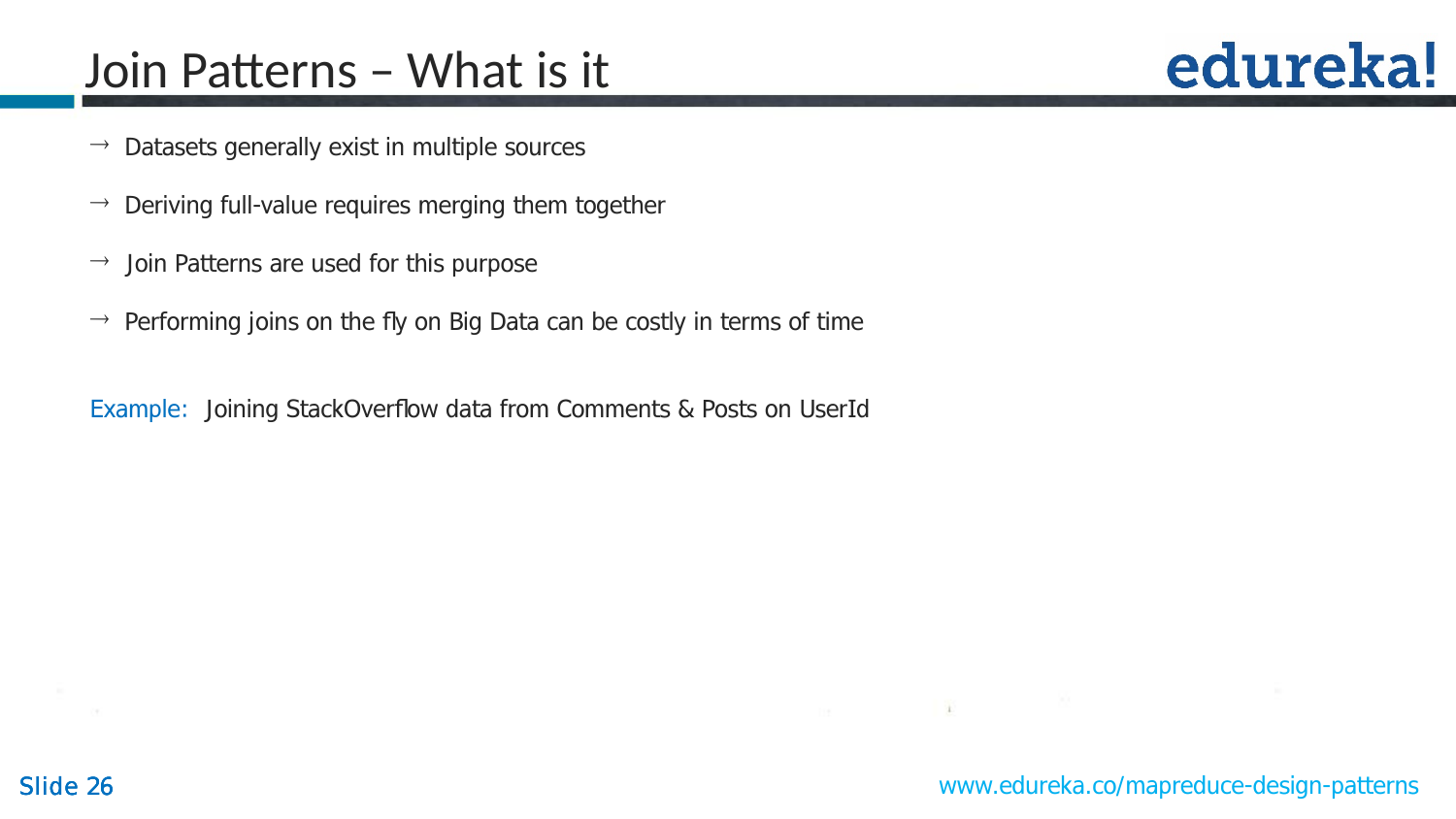

Join Patterns – What is it
 Datasets generally exist in multiple sources

 Deriving full-value requires merging them together

 Join Patterns are used for this purpose

 Performing joins on the fly on Big Data can be costly in terms of time

Example:  Joining StackOverflow data from Comments & Posts on UserId